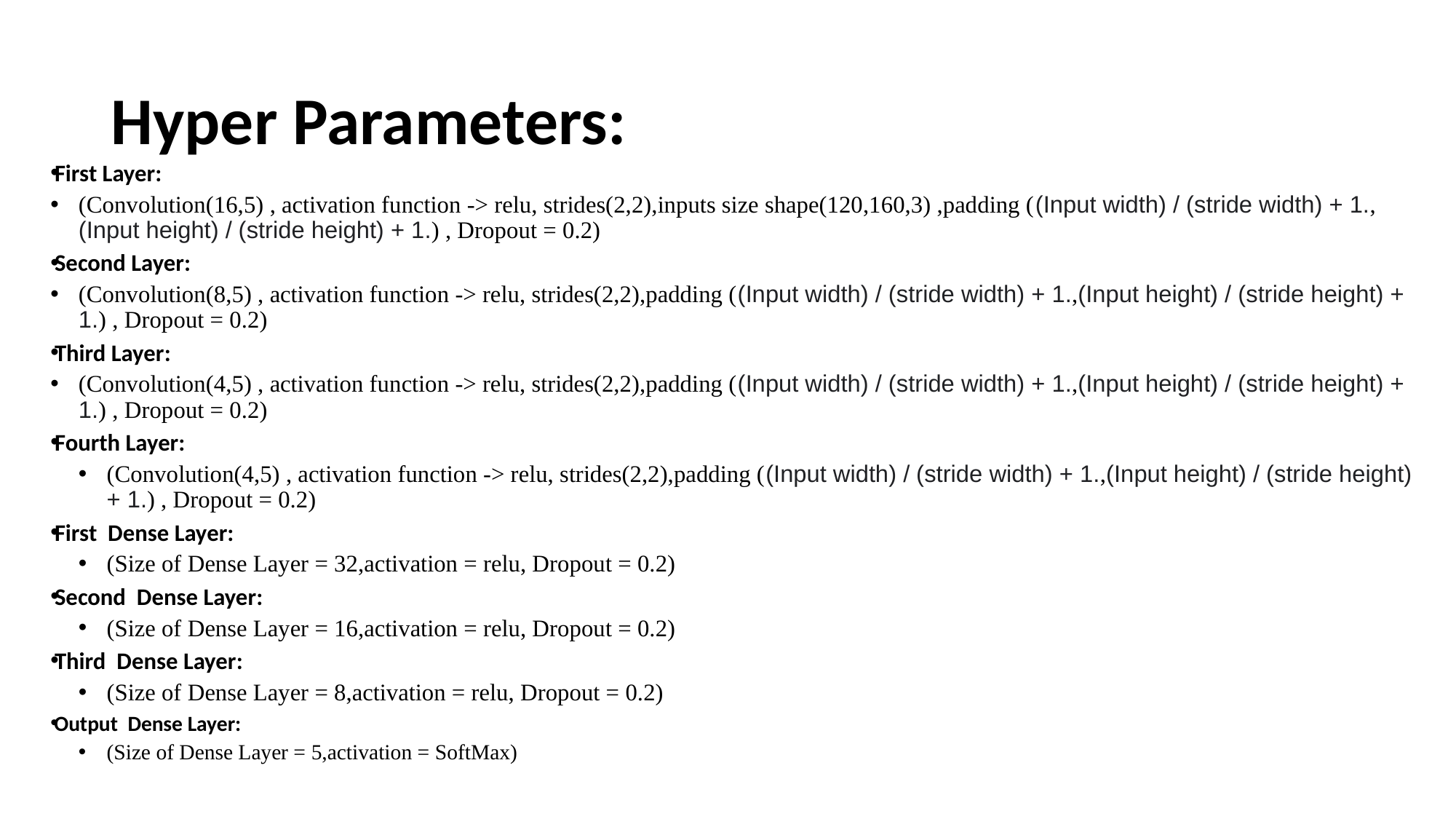

# Hyper Parameters:
First Layer:
(Convolution(16,5) , activation function -> relu, strides(2,2),inputs size shape(120,160,3) ,padding ((Input width) / (stride width) + 1.,(Input height) / (stride height) + 1.) , Dropout = 0.2)
Second Layer:
(Convolution(8,5) , activation function -> relu, strides(2,2),padding ((Input width) / (stride width) + 1.,(Input height) / (stride height) + 1.) , Dropout = 0.2)
Third Layer:
(Convolution(4,5) , activation function -> relu, strides(2,2),padding ((Input width) / (stride width) + 1.,(Input height) / (stride height) + 1.) , Dropout = 0.2)
Fourth Layer:
(Convolution(4,5) , activation function -> relu, strides(2,2),padding ((Input width) / (stride width) + 1.,(Input height) / (stride height) + 1.) , Dropout = 0.2)
First  Dense Layer:
(Size of Dense Layer = 32,activation = relu, Dropout = 0.2)
Second  Dense Layer:
(Size of Dense Layer = 16,activation = relu, Dropout = 0.2)
Third  Dense Layer:
(Size of Dense Layer = 8,activation = relu, Dropout = 0.2)
Output  Dense Layer:
(Size of Dense Layer = 5,activation = SoftMax)